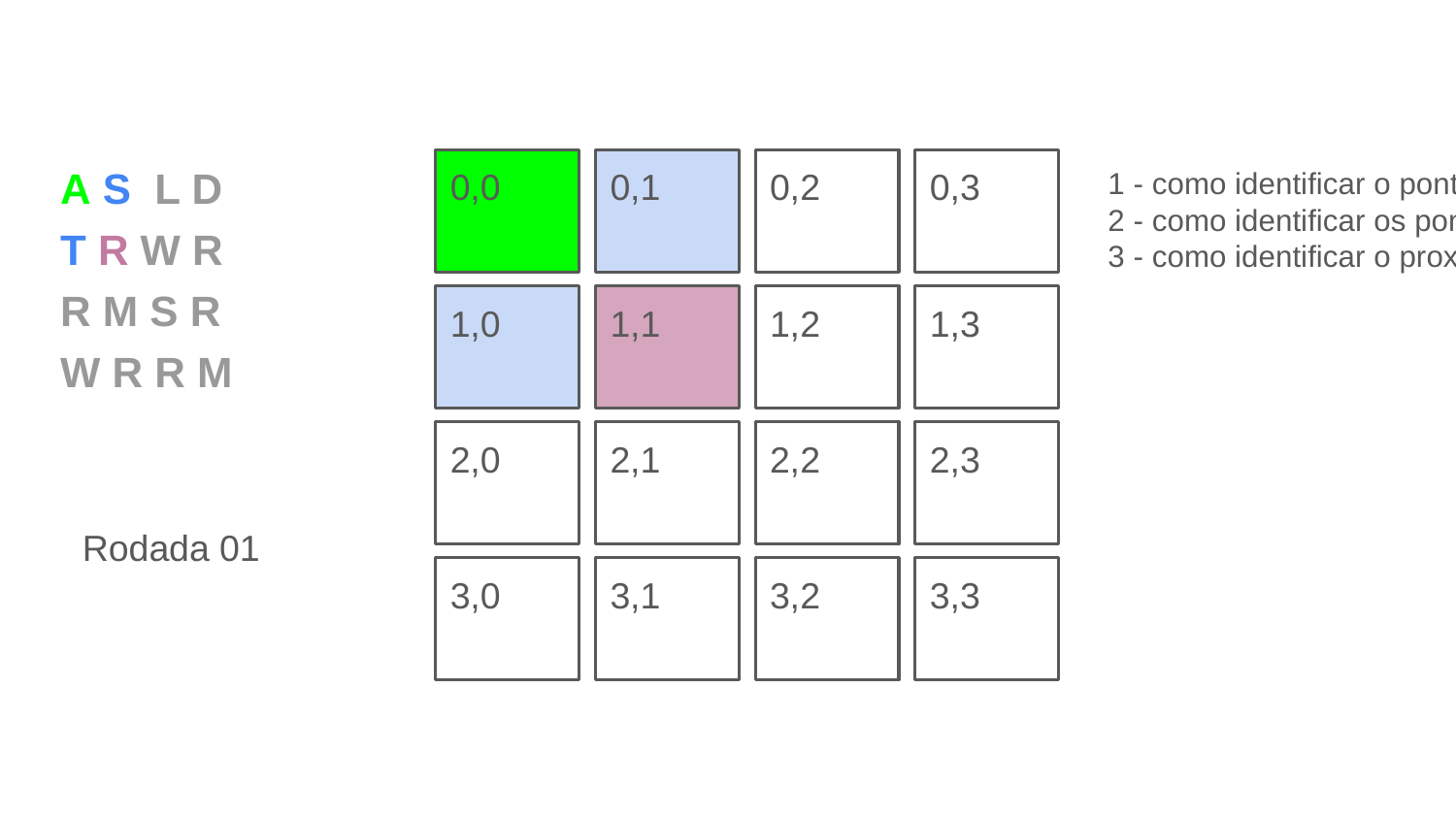

A S  L D
T R W R
R M S R
W R R M
0,0
0,1
0,2
0,3
1 - como identificar o ponto de partida
2 - como identificar os pontos em volta
3 - como identificar o proximo ponto
1,0
1,1
1,2
1,3
2,0
2,1
2,2
2,3
Rodada 01
3,0
3,1
3,2
3,3